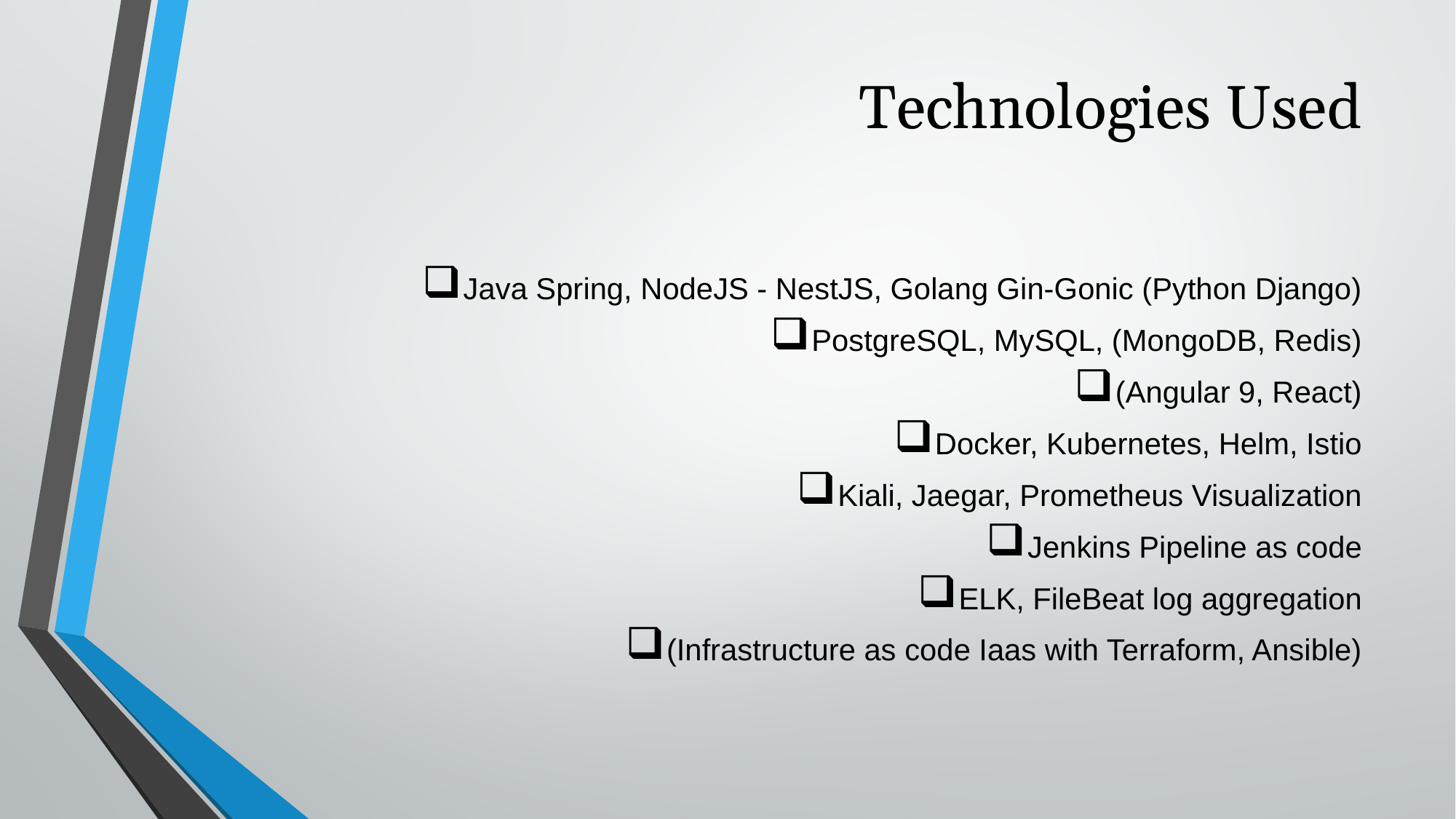

# Technologies Used
Java Spring, NodeJS - NestJS, Golang Gin-Gonic (Python Django)
PostgreSQL, MySQL, (MongoDB, Redis)
(Angular 9, React)
Docker, Kubernetes, Helm, Istio
Kiali, Jaegar, Prometheus Visualization
Jenkins Pipeline as code
ELK, FileBeat log aggregation
(Infrastructure as code Iaas with Terraform, Ansible)